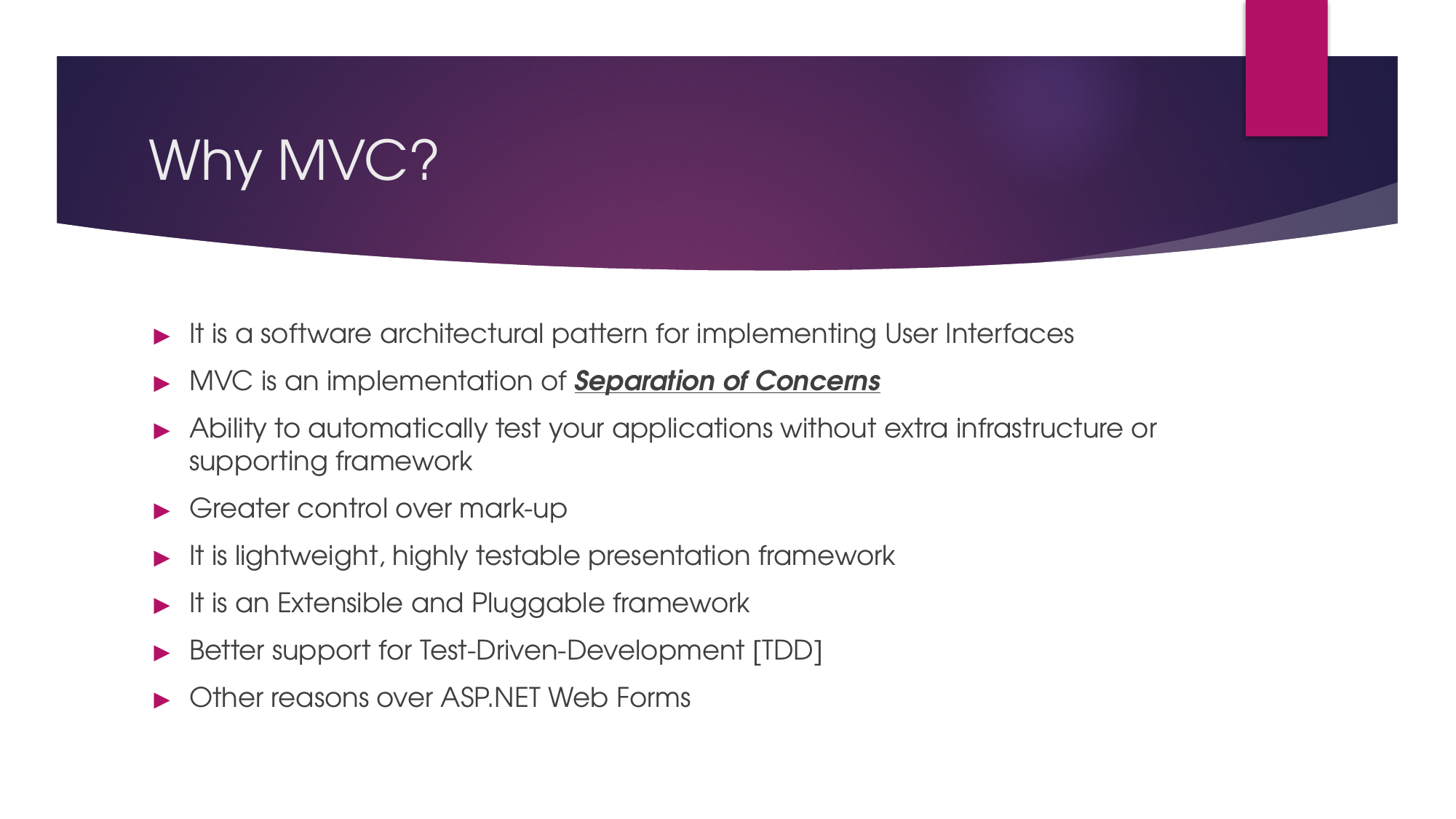

# Why MVC?
It is a software architectural pattern for implementing User Interfaces
MVC is an implementation of Separation of Concerns
Ability to automatically test your applications without extra infrastructure or supporting framework
Greater control over mark-up
It is lightweight, highly testable presentation framework
It is an Extensible and Pluggable framework
Better support for Test-Driven-Development [TDD]
Other reasons over ASP.NET Web Forms